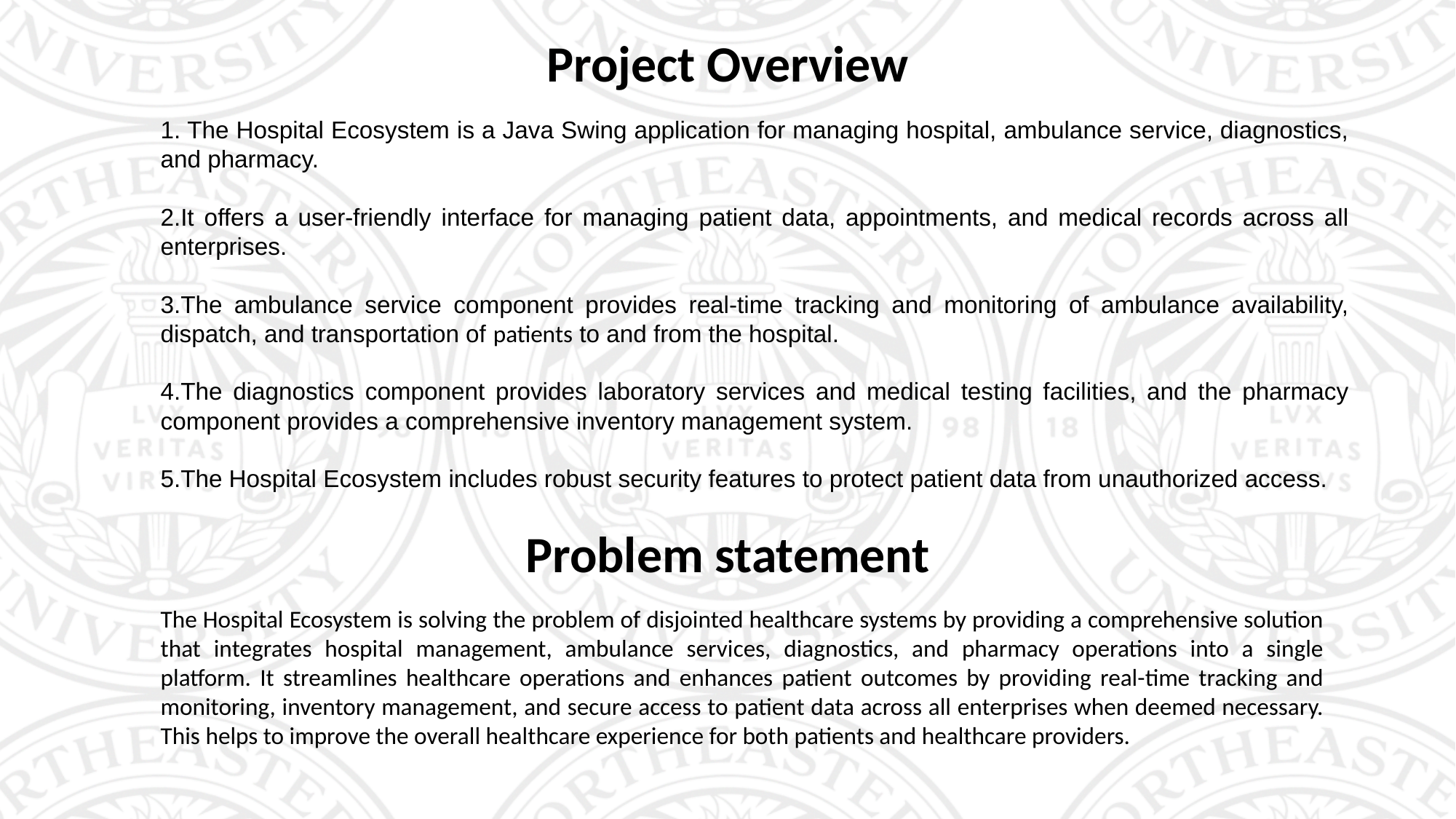

Project Overview
 The Hospital Ecosystem is a Java Swing application for managing hospital, ambulance service, diagnostics, and pharmacy.

It offers a user-friendly interface for managing patient data, appointments, and medical records across all enterprises.

The ambulance service component provides real-time tracking and monitoring of ambulance availability, dispatch, and transportation of patients to and from the hospital.

The diagnostics component provides laboratory services and medical testing facilities, and the pharmacy component provides a comprehensive inventory management system.

The Hospital Ecosystem includes robust security features to protect patient data from unauthorized access.
Problem statement
The Hospital Ecosystem is solving the problem of disjointed healthcare systems by providing a comprehensive solution that integrates hospital management, ambulance services, diagnostics, and pharmacy operations into a single platform. It streamlines healthcare operations and enhances patient outcomes by providing real-time tracking and monitoring, inventory management, and secure access to patient data across all enterprises when deemed necessary. This helps to improve the overall healthcare experience for both patients and healthcare providers.